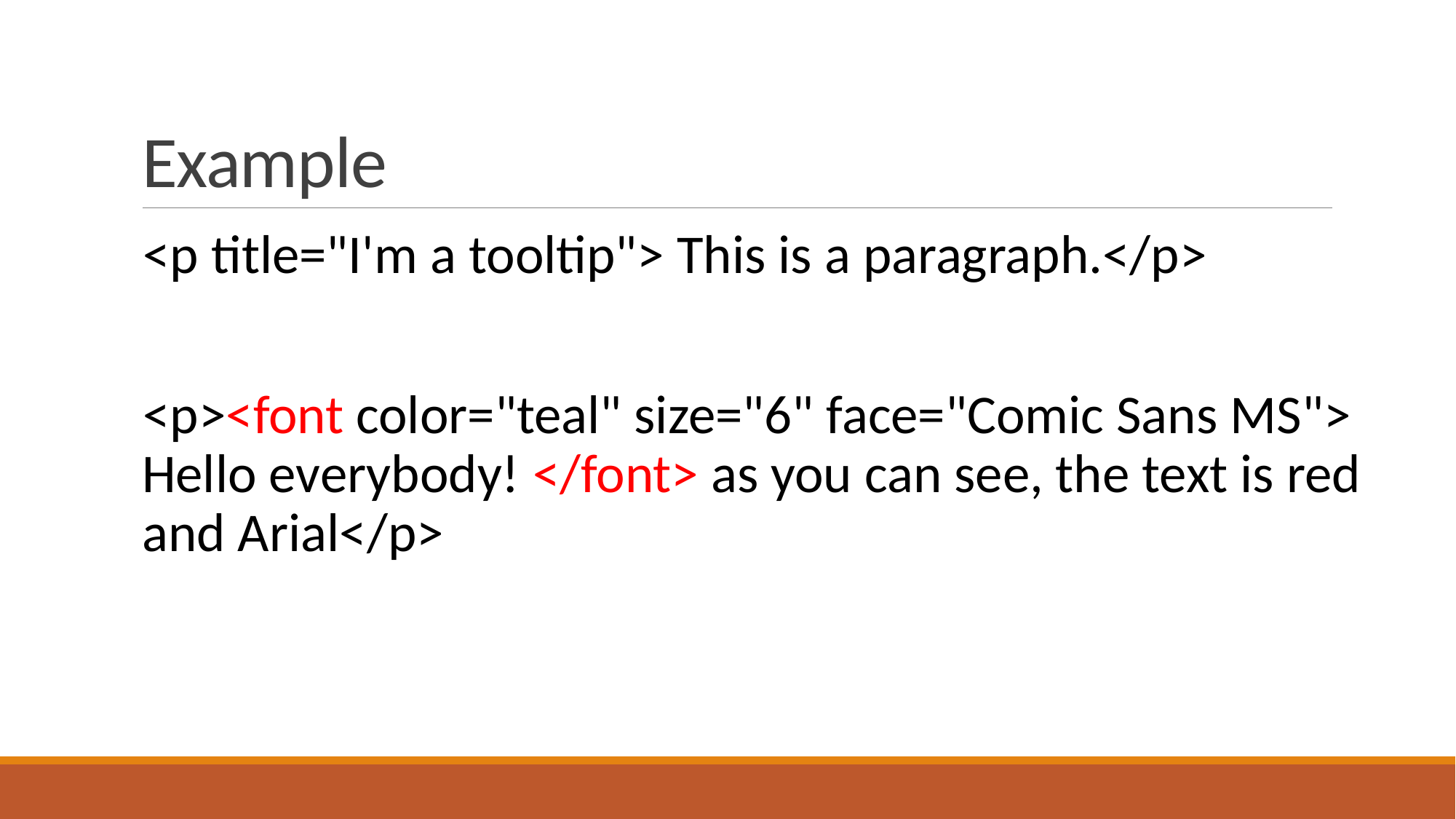

# Example
<p title="I'm a tooltip"> This is a paragraph.</p>

<p><font color="teal" size="6" face="Comic Sans MS">  Hello everybody! </font> as you can see, the text is red and Arial</p>